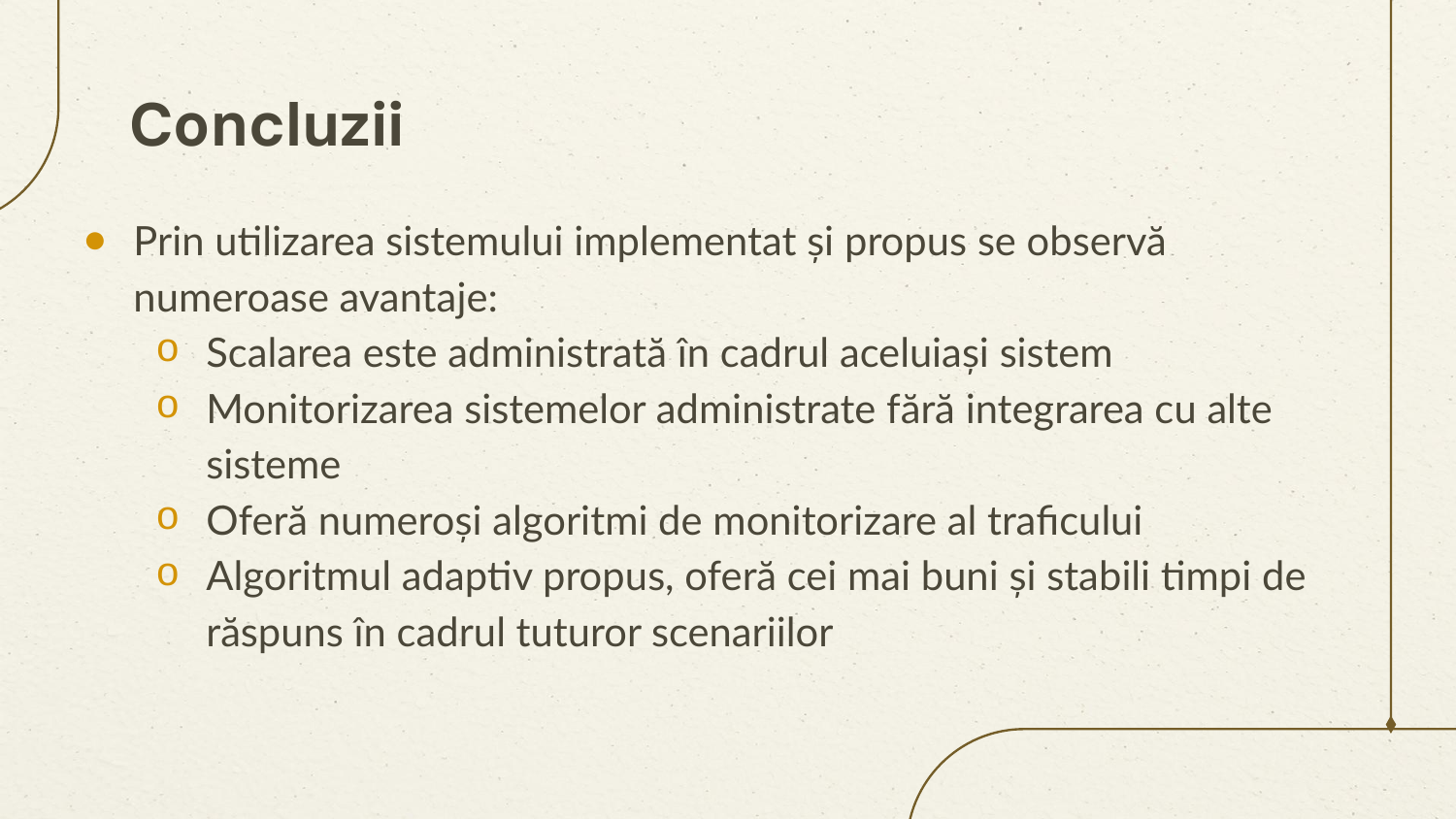

# Concluzii
Prin utilizarea sistemului implementat și propus se observă numeroase avantaje:
Scalarea este administrată în cadrul aceluiași sistem
Monitorizarea sistemelor administrate fără integrarea cu alte sisteme
Oferă numeroși algoritmi de monitorizare al traficului
Algoritmul adaptiv propus, oferă cei mai buni și stabili timpi de răspuns în cadrul tuturor scenariilor